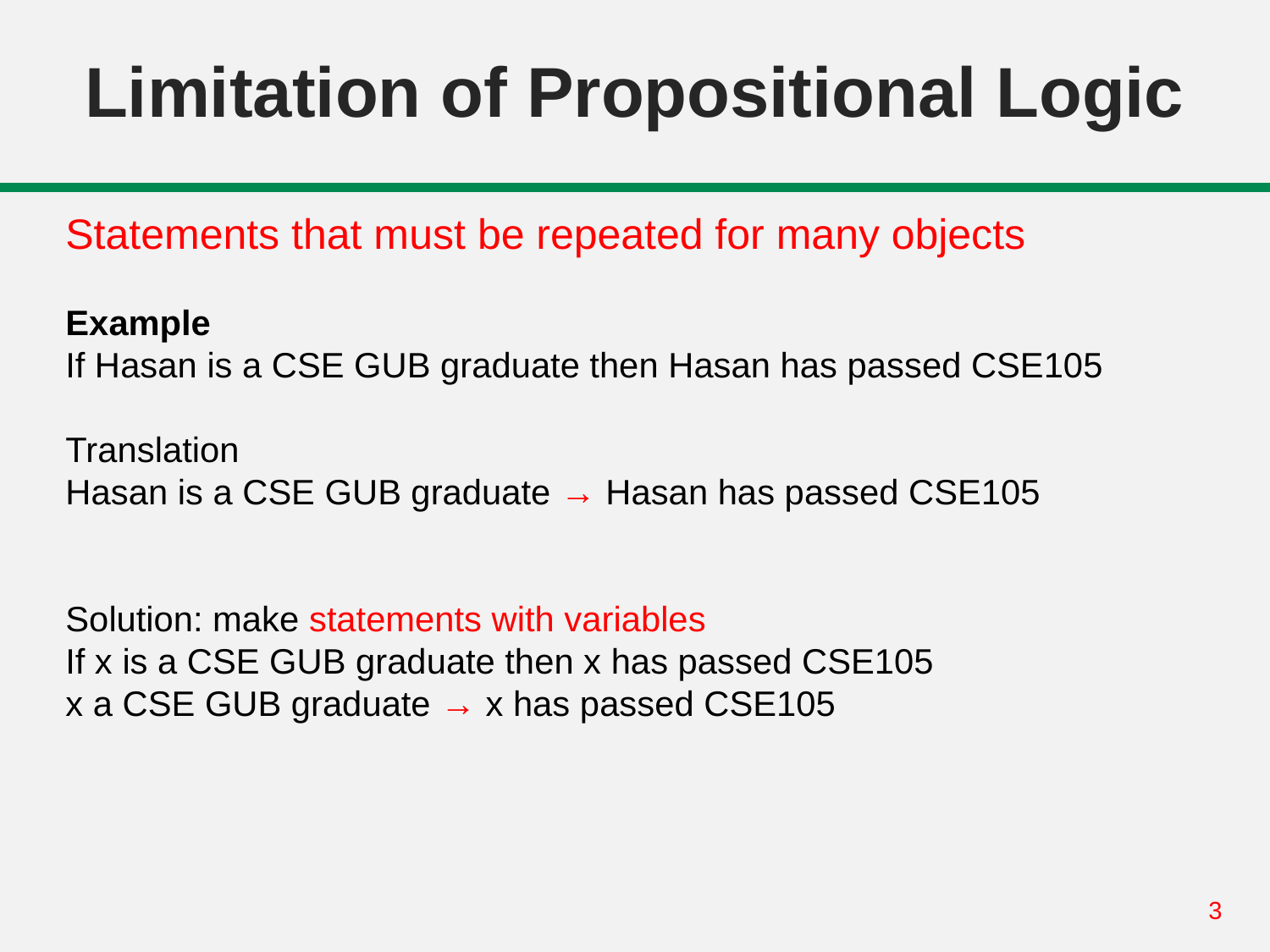

# Limitation of Propositional Logic
Statements that must be repeated for many objects

Example
If Hasan is a CSE GUB graduate then Hasan has passed CSE105

Translation
Hasan is a CSE GUB graduate → Hasan has passed CSE105

Solution: make statements with variables
If x is a CSE GUB graduate then x has passed CSE105
x a CSE GUB graduate → x has passed CSE105